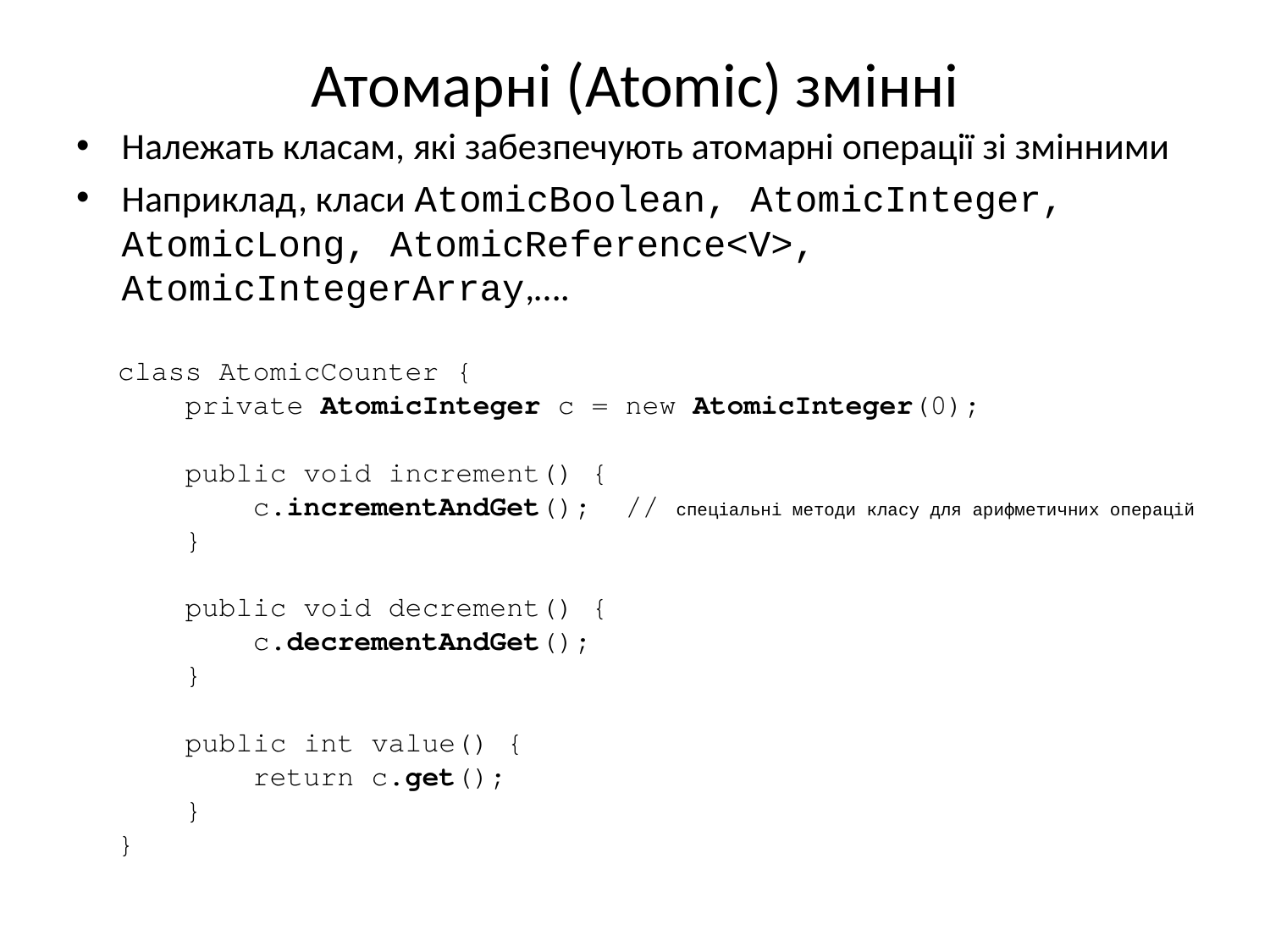

# Атомарні (Atomic) змінні
Належать класам, які забезпечують атомарні операції зі змінними
Наприклад, класи AtomicBoolean, AtomicInteger, AtomicLong, AtomicReference<V>, AtomicIntegerArray,….
class AtomicCounter {
    private AtomicInteger c = new AtomicInteger(0);

    public void increment() {
        c.incrementAndGet();  // спеціальні методи класу для арифметичних операцій
    }

    public void decrement() {
        c.decrementAndGet();
    }

    public int value() {
        return c.get();
    }
}